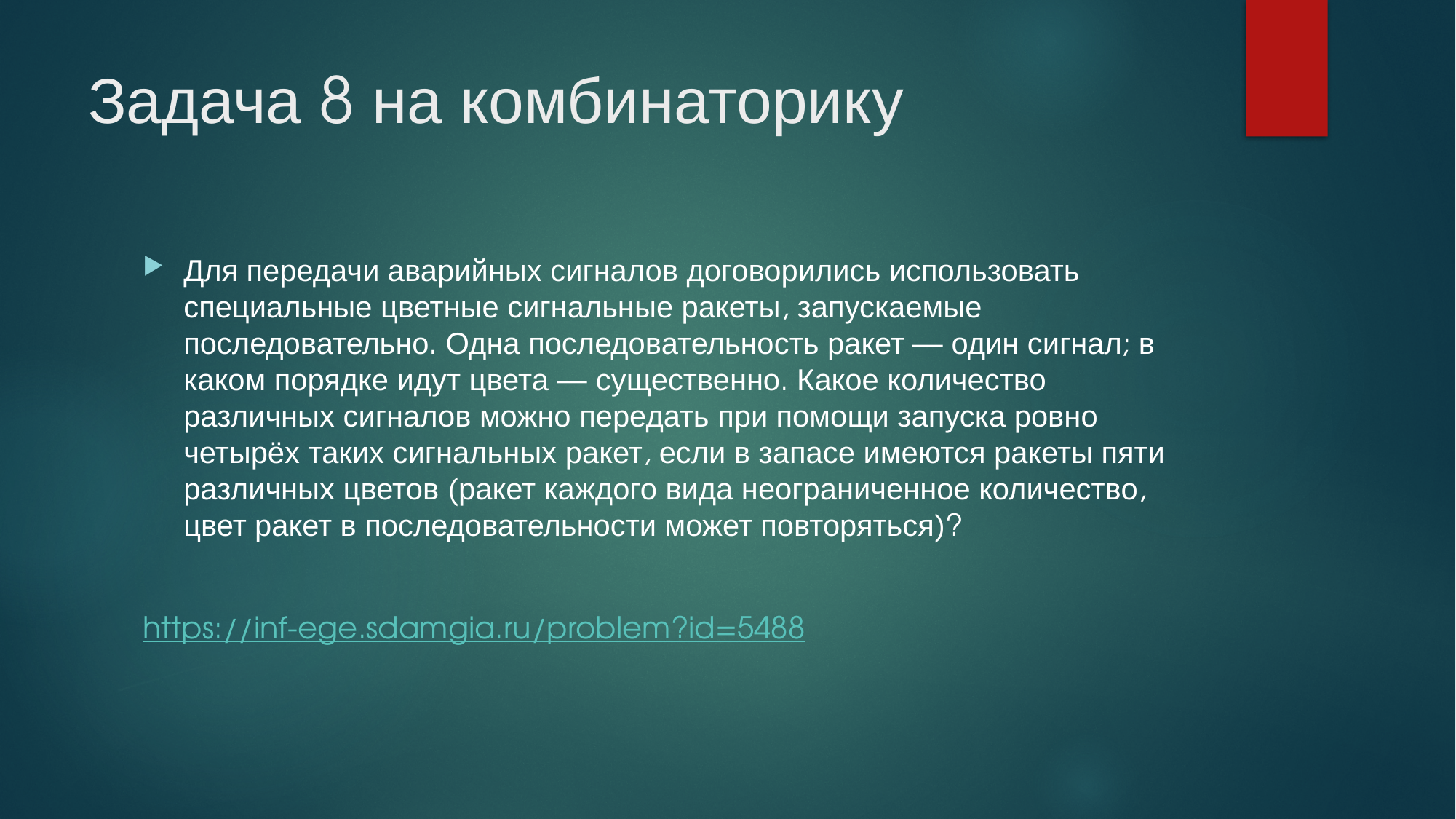

# Задача 8 на комбинаторику
Для передачи аварийных сигналов договорились использовать специальные цветные сигнальные ракеты, запускаемые последовательно. Одна последовательность ракет — один сигнал; в каком порядке идут цвета — существенно. Какое количество различных сигналов можно передать при помощи запуска ровно четырёх таких сигнальных ракет, если в запасе имеются ракеты пяти различных цветов (ракет каждого вида неограниченное количество, цвет ракет в последовательности может повторяться)?

https://inf-ege.sdamgia.ru/problem?id=5488